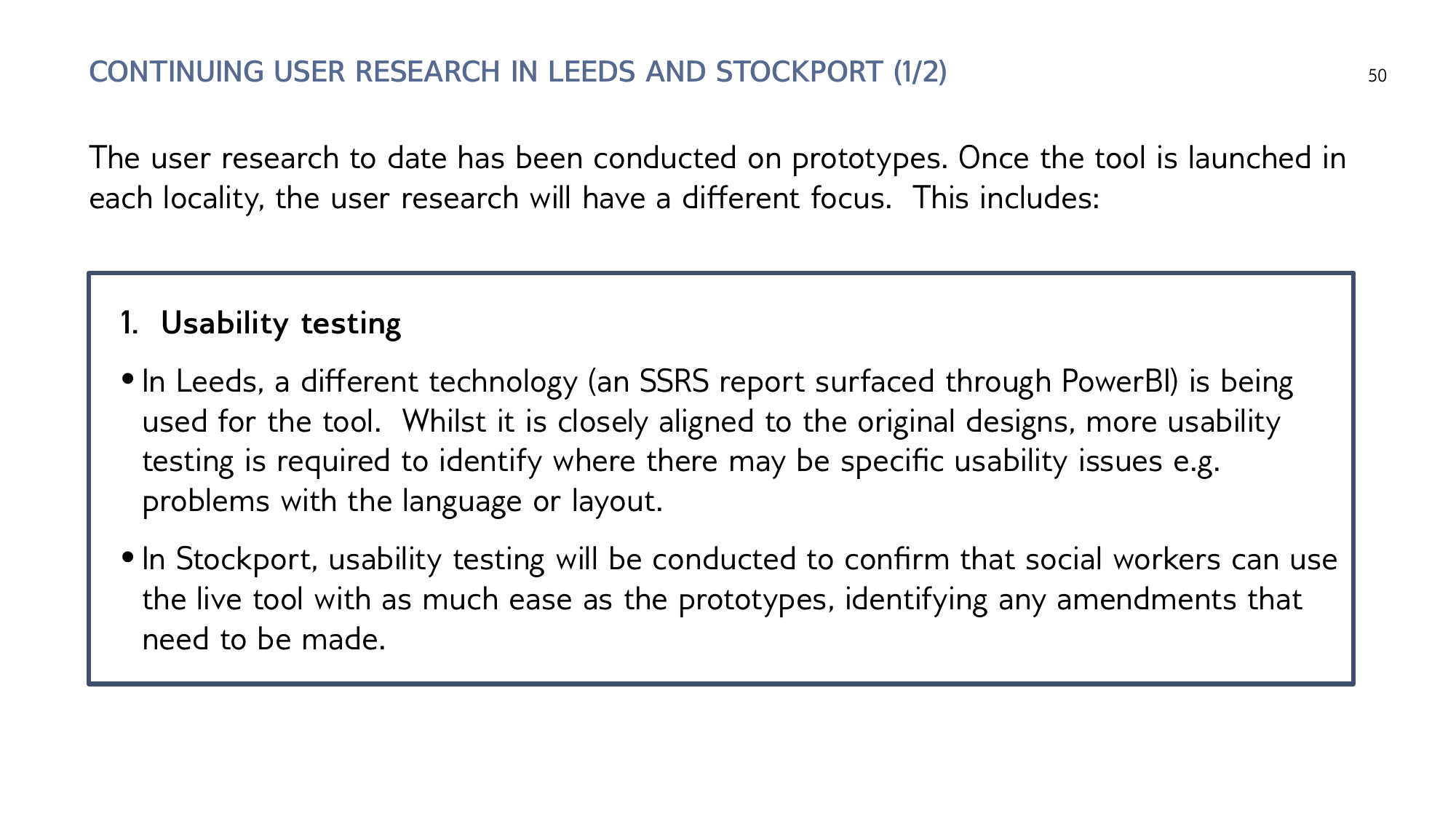

# Continuing user research in Leeds and Stockport (1/2)
50
The user research to date has been conducted on prototypes. Once the tool is launched in each locality, the user research will have a different focus.  This includes:
1.  Usability testing
In Leeds, a different technology (an SSRS report surfaced through PowerBI) is being used for the tool.  Whilst it is closely aligned to the original designs, more usability testing is required to identify where there may be specific usability issues e.g. problems with the language or layout.
In Stockport, usability testing will be conducted to confirm that social workers can use the live tool with as much ease as the prototypes, identifying any amendments that need to be made.